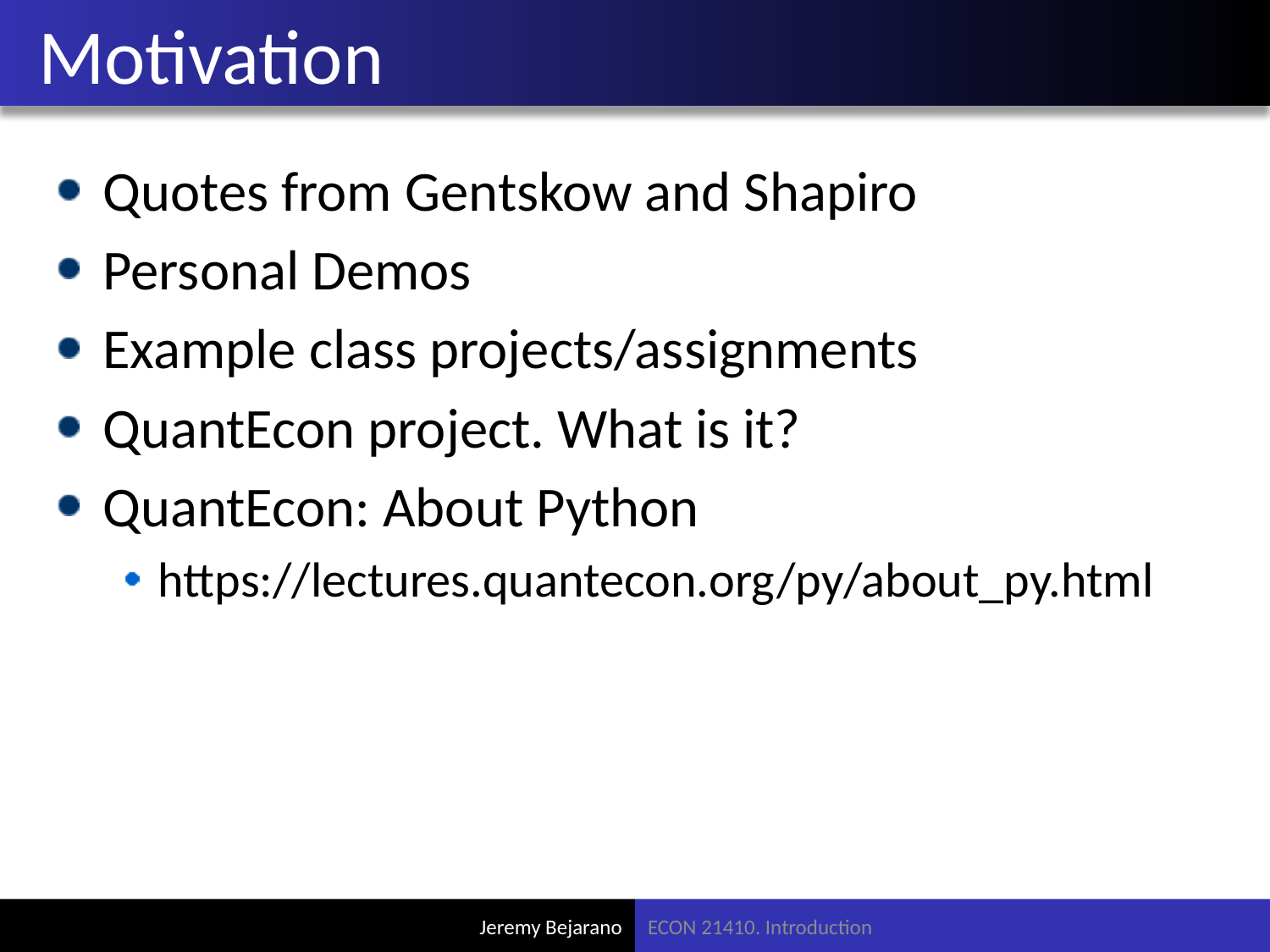

# Motivation
Quotes from Gentskow and Shapiro
Personal Demos
Example class projects/assignments
QuantEcon project. What is it?
QuantEcon: About Python
https://lectures.quantecon.org/py/about_py.html
ECON 21410. Introduction